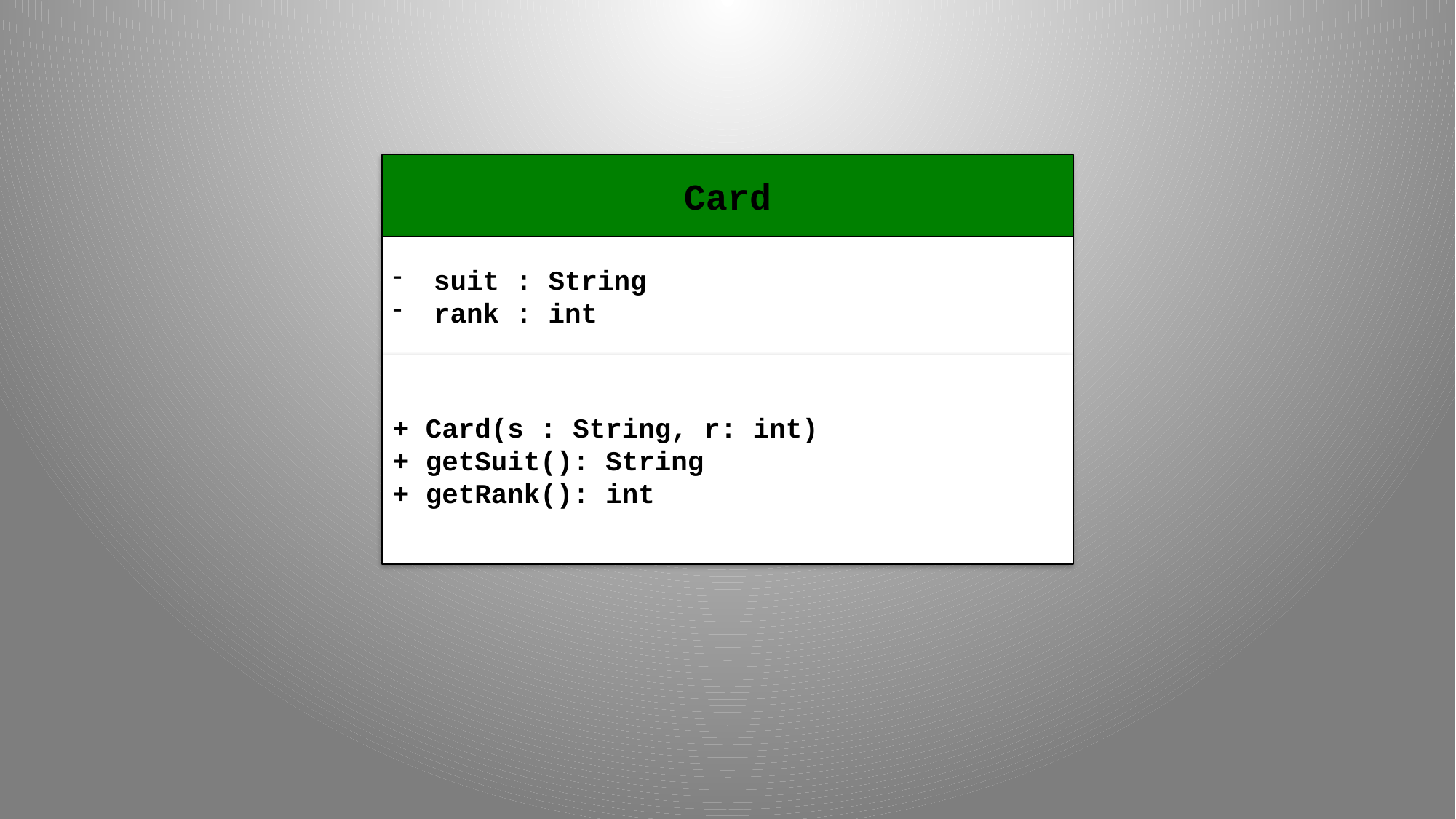

Card
suit : String
rank : int
+ Card(s : String, r: int)
+ getSuit(): String
+ getRank(): int